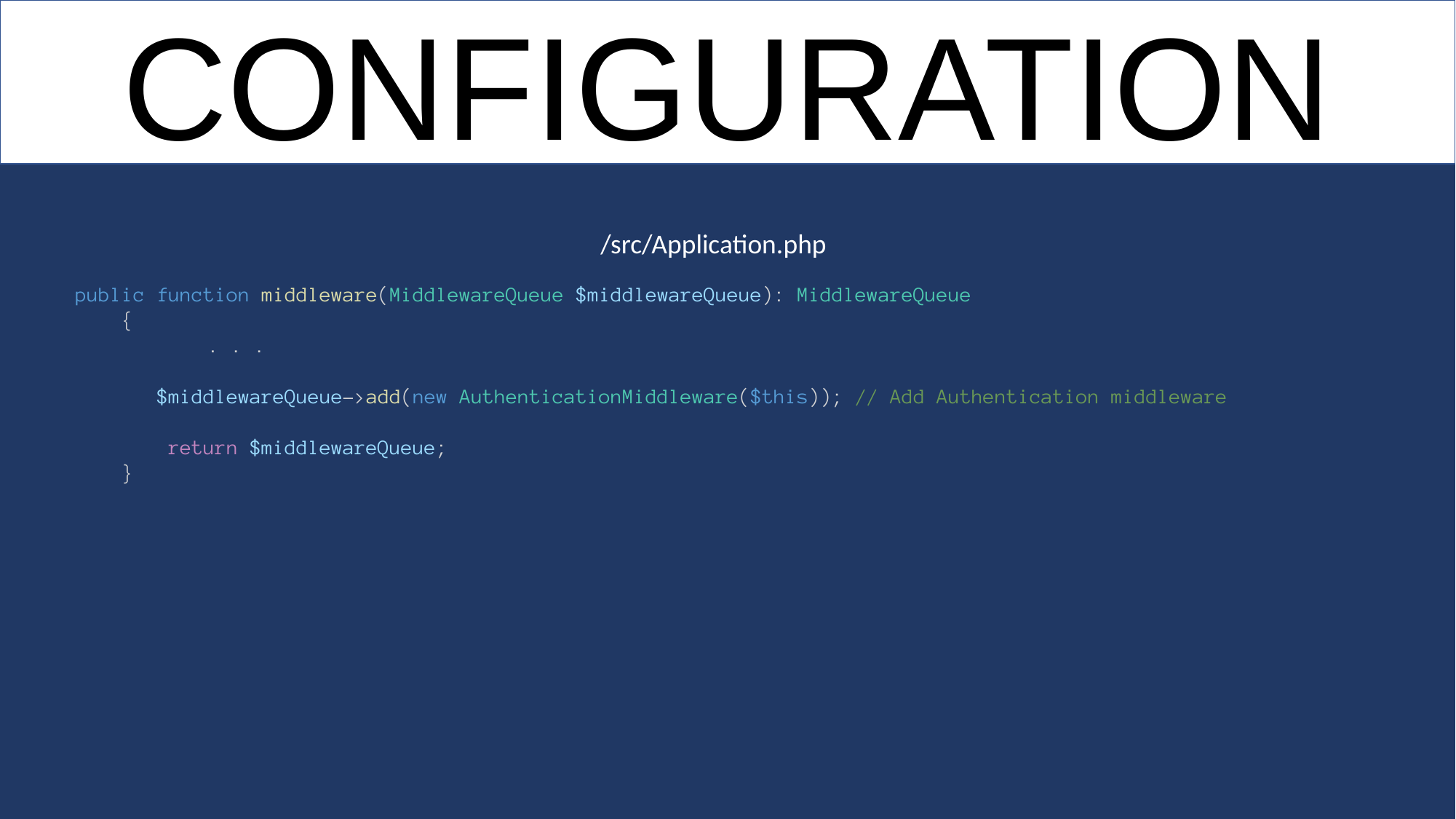

CONFIGURATION
/src/Application.php
public function middleware(MiddlewareQueue $middlewareQueue): MiddlewareQueue
    {
	  . . .

       $middlewareQueue->add(new AuthenticationMiddleware($this)); // Add Authentication middleware
        return $middlewareQueue;
    }